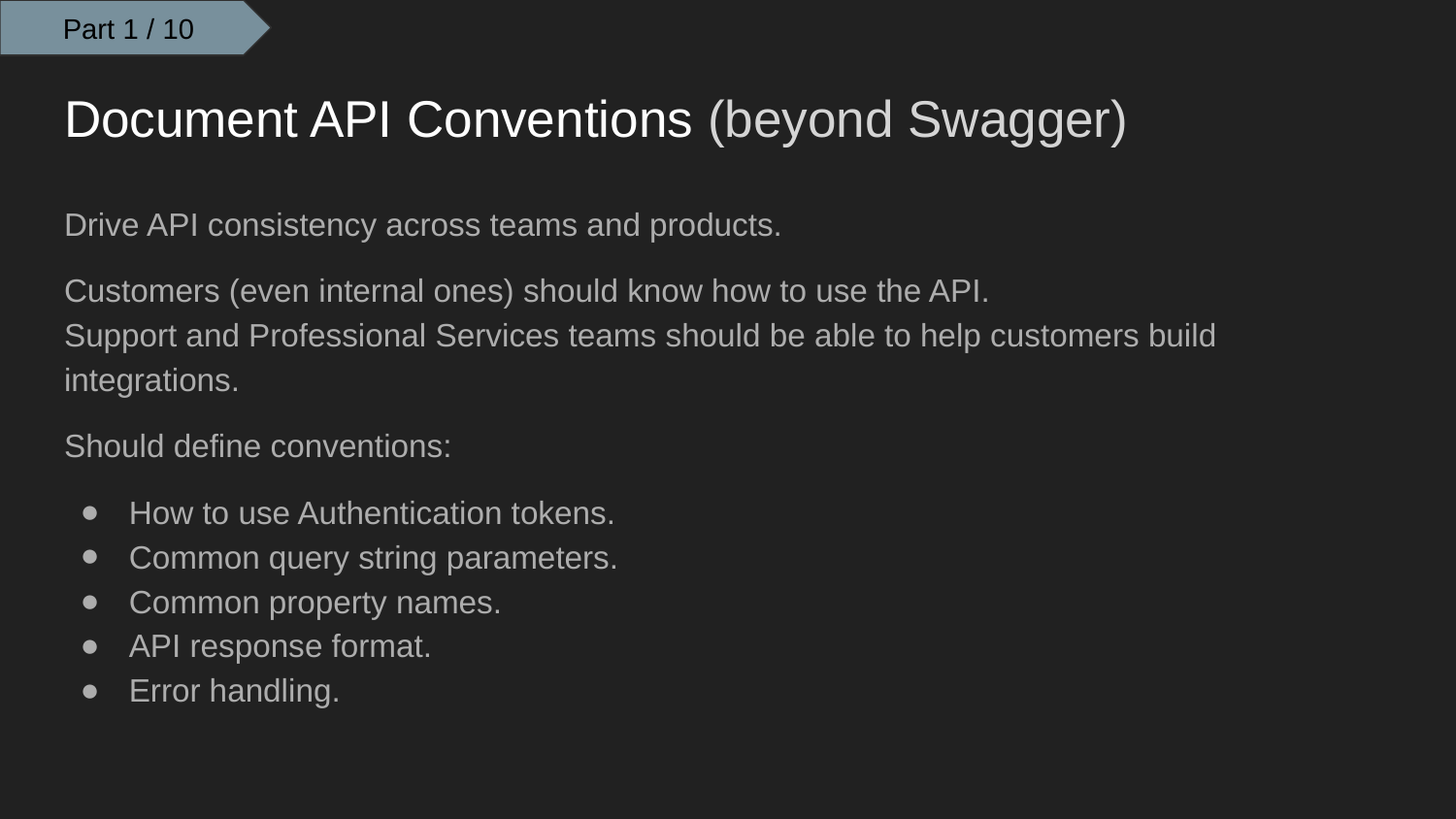

Part 1 / 10
# Document API Conventions (beyond Swagger)
Drive API consistency across teams and products.
Customers (even internal ones) should know how to use the API.
Support and Professional Services teams should be able to help customers build integrations.
Should define conventions:
How to use Authentication tokens.
Common query string parameters.
Common property names.
API response format.
Error handling.